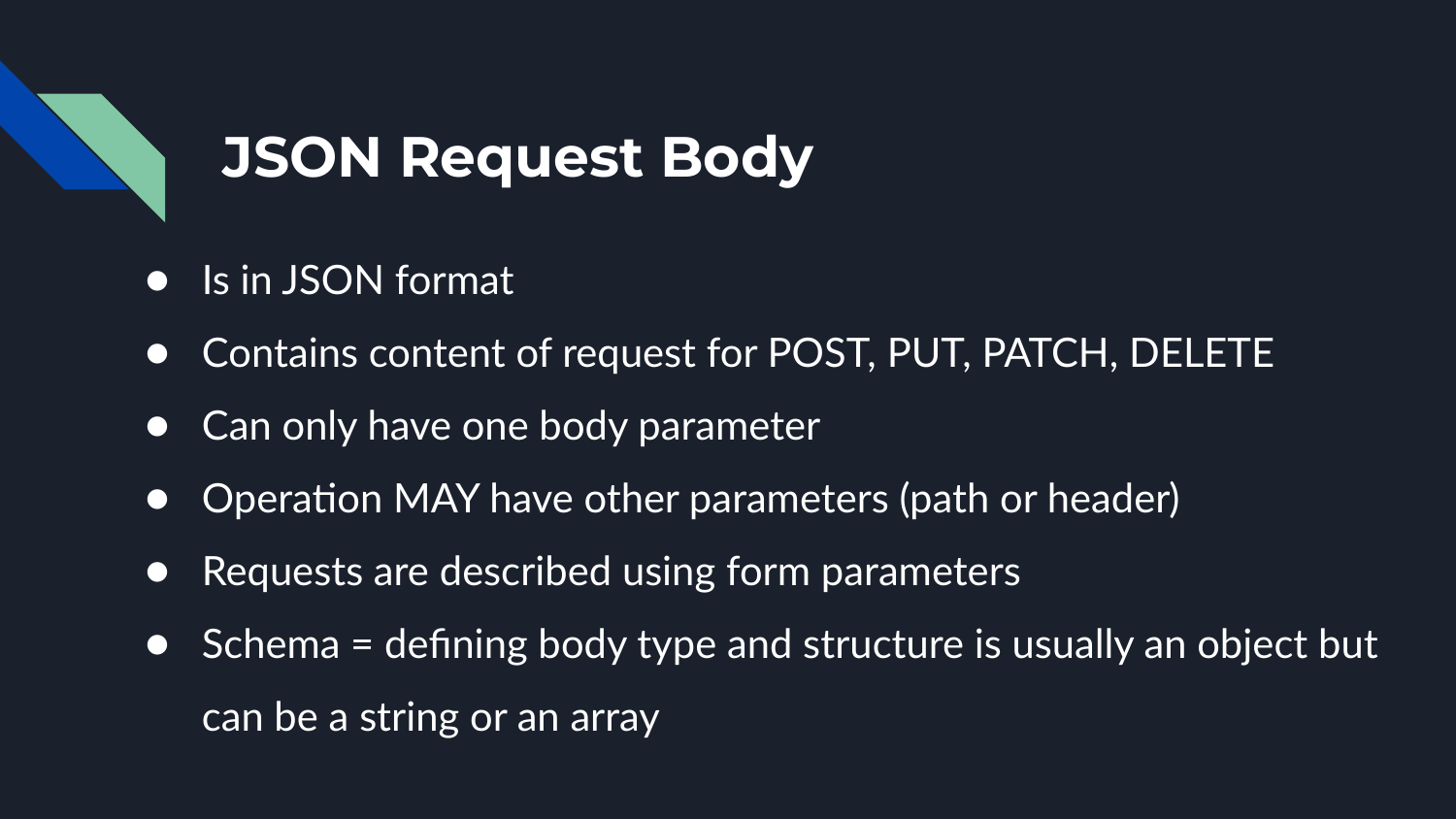

# JSON Request Body
Is in JSON format
Contains content of request for POST, PUT, PATCH, DELETE
Can only have one body parameter
Operation MAY have other parameters (path or header)
Requests are described using form parameters
Schema = defining body type and structure is usually an object but can be a string or an array